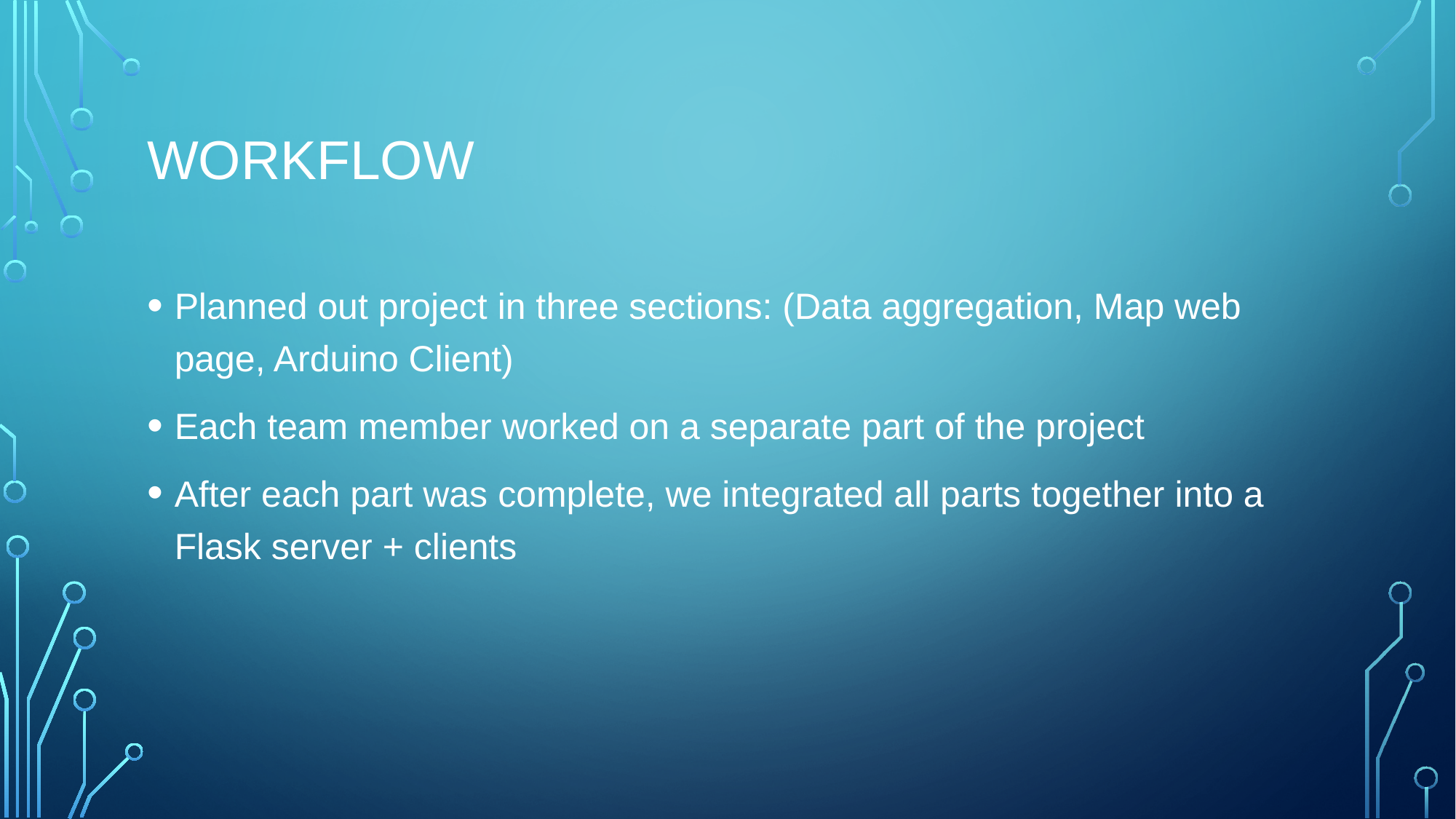

# Workflow
Planned out project in three sections: (Data aggregation, Map web page, Arduino Client)
Each team member worked on a separate part of the project
After each part was complete, we integrated all parts together into a Flask server + clients